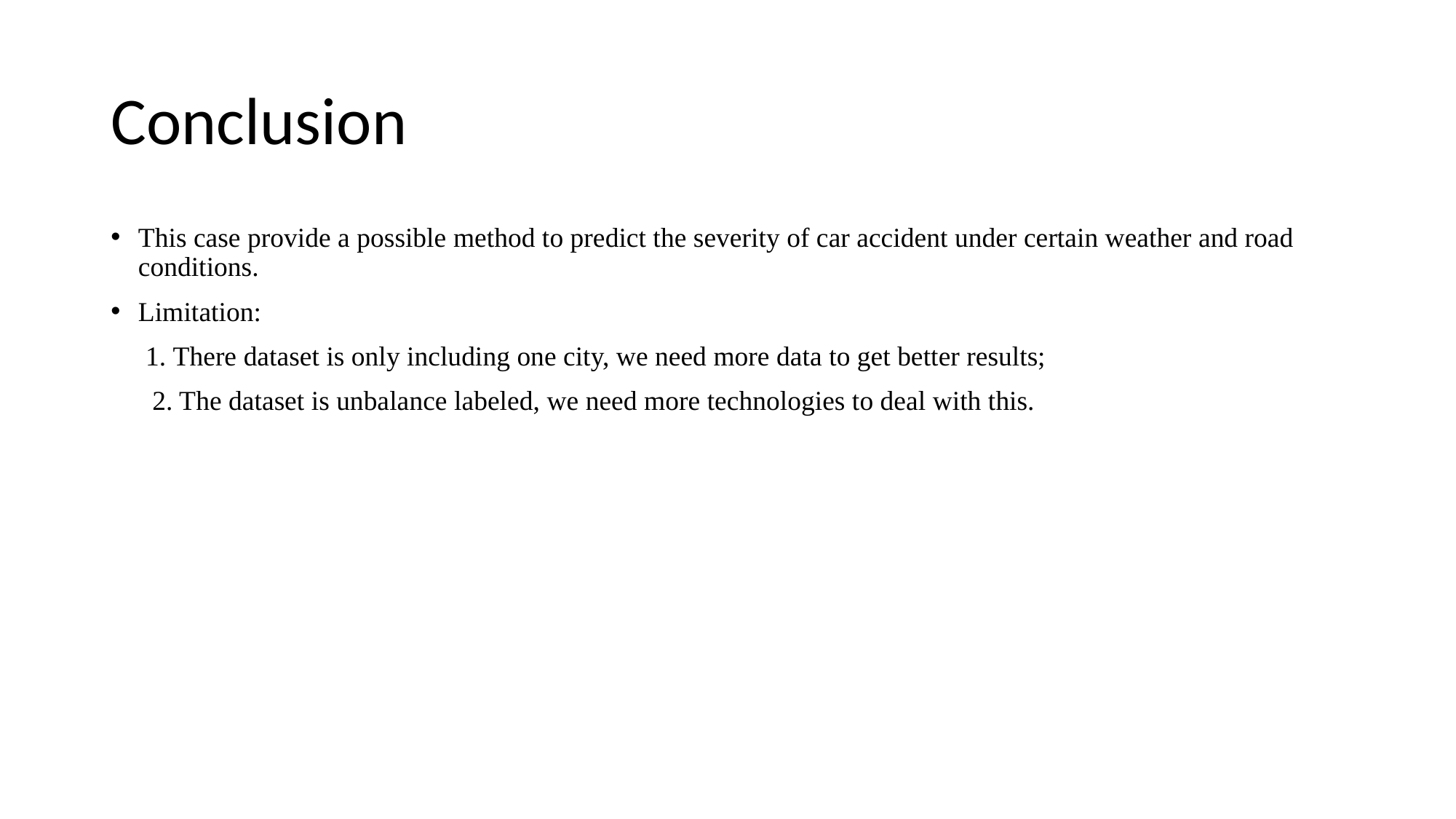

# Conclusion
This case provide a possible method to predict the severity of car accident under certain weather and road conditions.
Limitation:
     1. There dataset is only including one city, we need more data to get better results;
      2. The dataset is unbalance labeled, we need more technologies to deal with this.